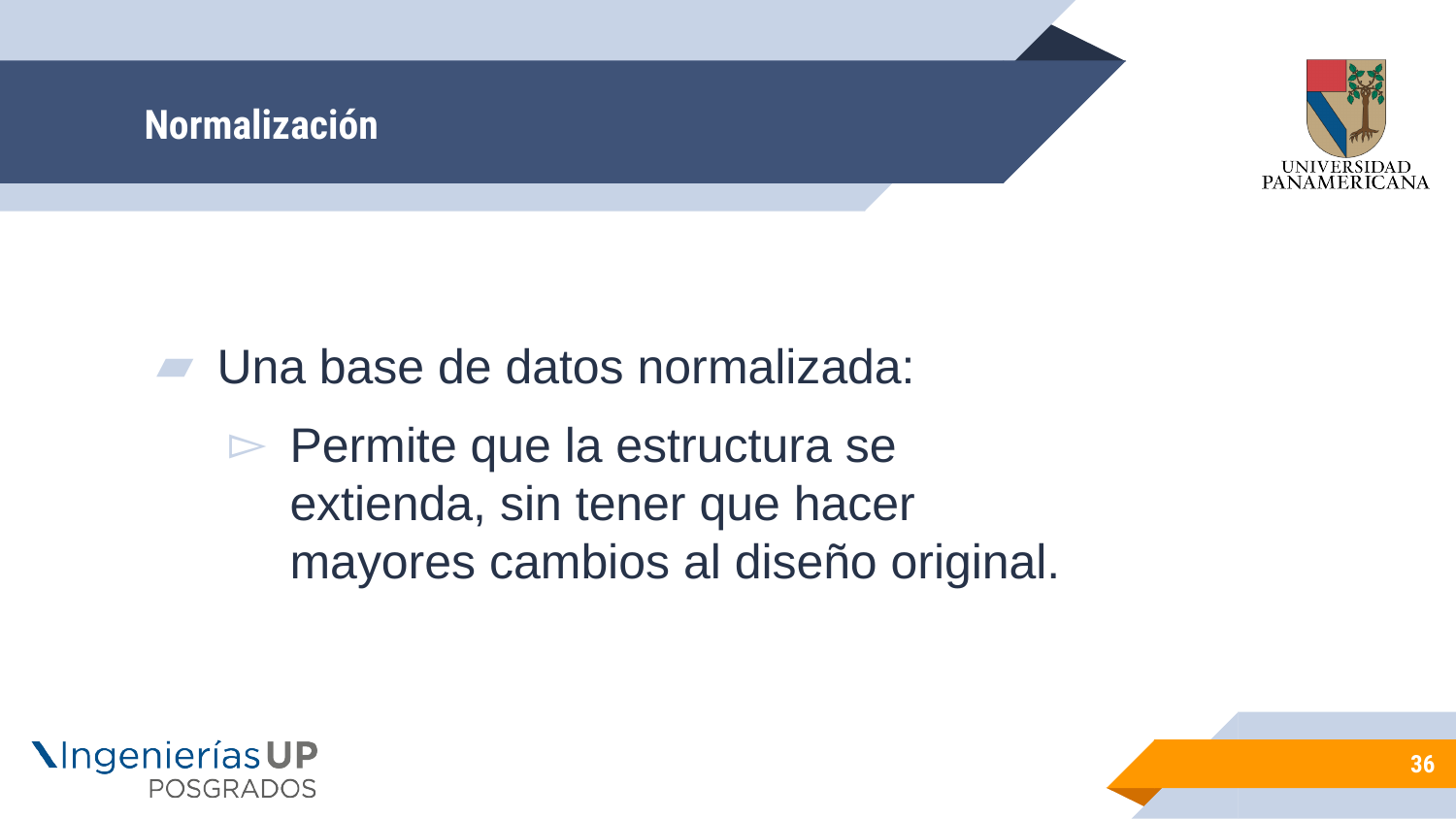

# Normalización
Una base de datos normalizada:
Permite que la estructura se extienda, sin tener que hacer mayores cambios al diseño original.
36